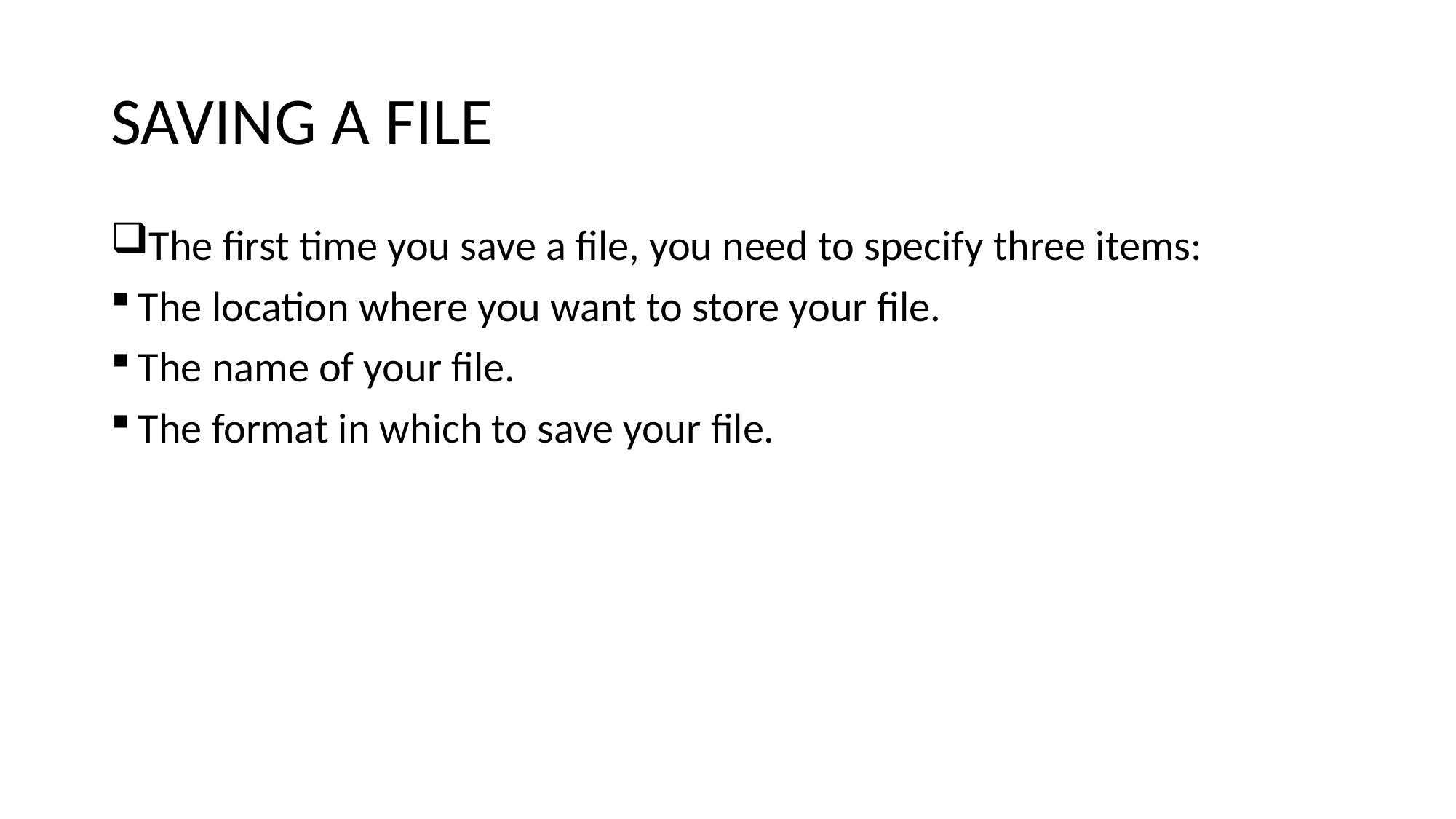

# SAVING A FILE
The first time you save a file, you need to specify three items:
The location where you want to store your file.
The name of your file.
The format in which to save your file.